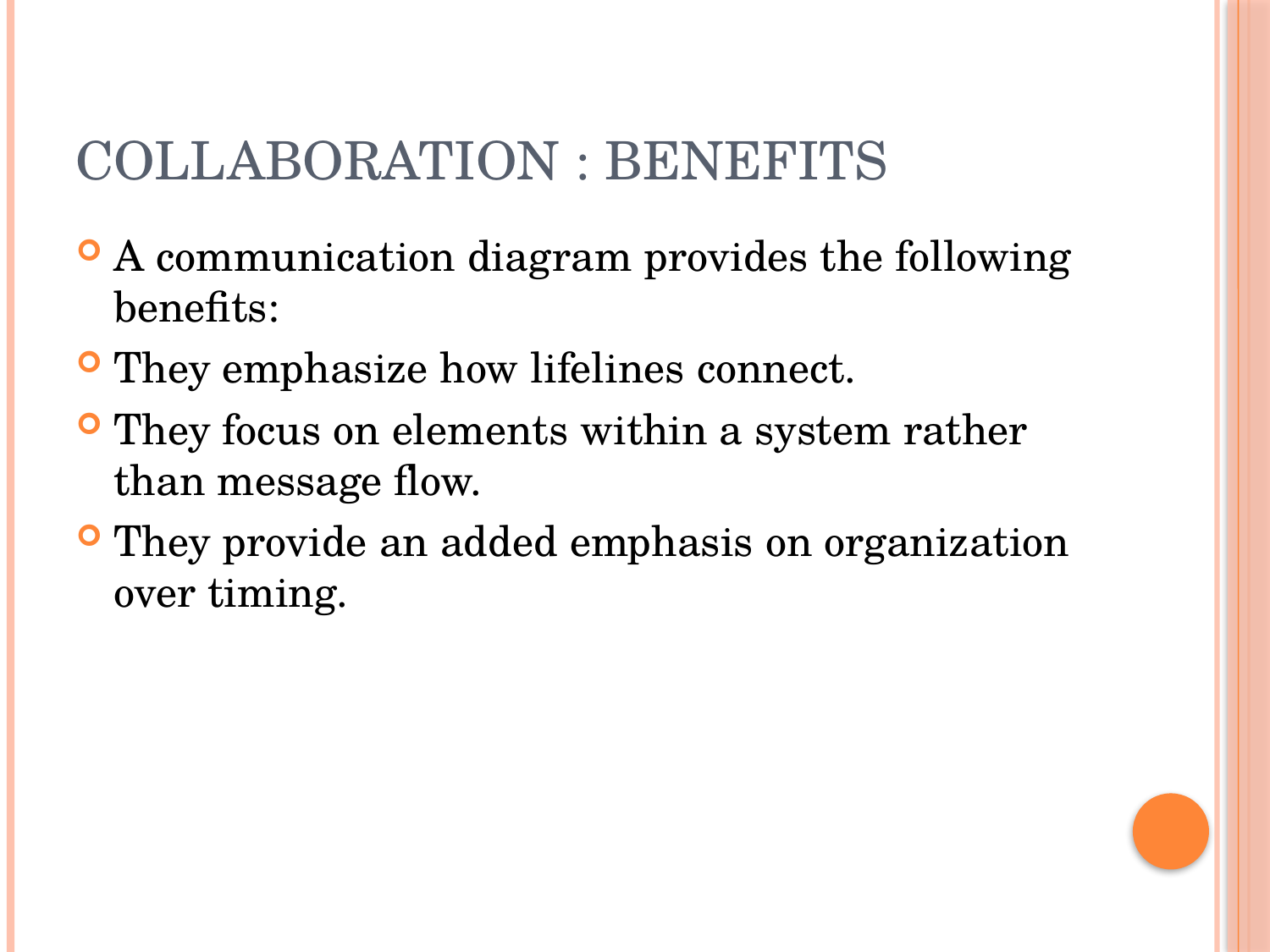

# Collaboration : benefits
A communication diagram provides the following benefits:
They emphasize how lifelines connect.
They focus on elements within a system rather than message flow.
They provide an added emphasis on organization over timing.